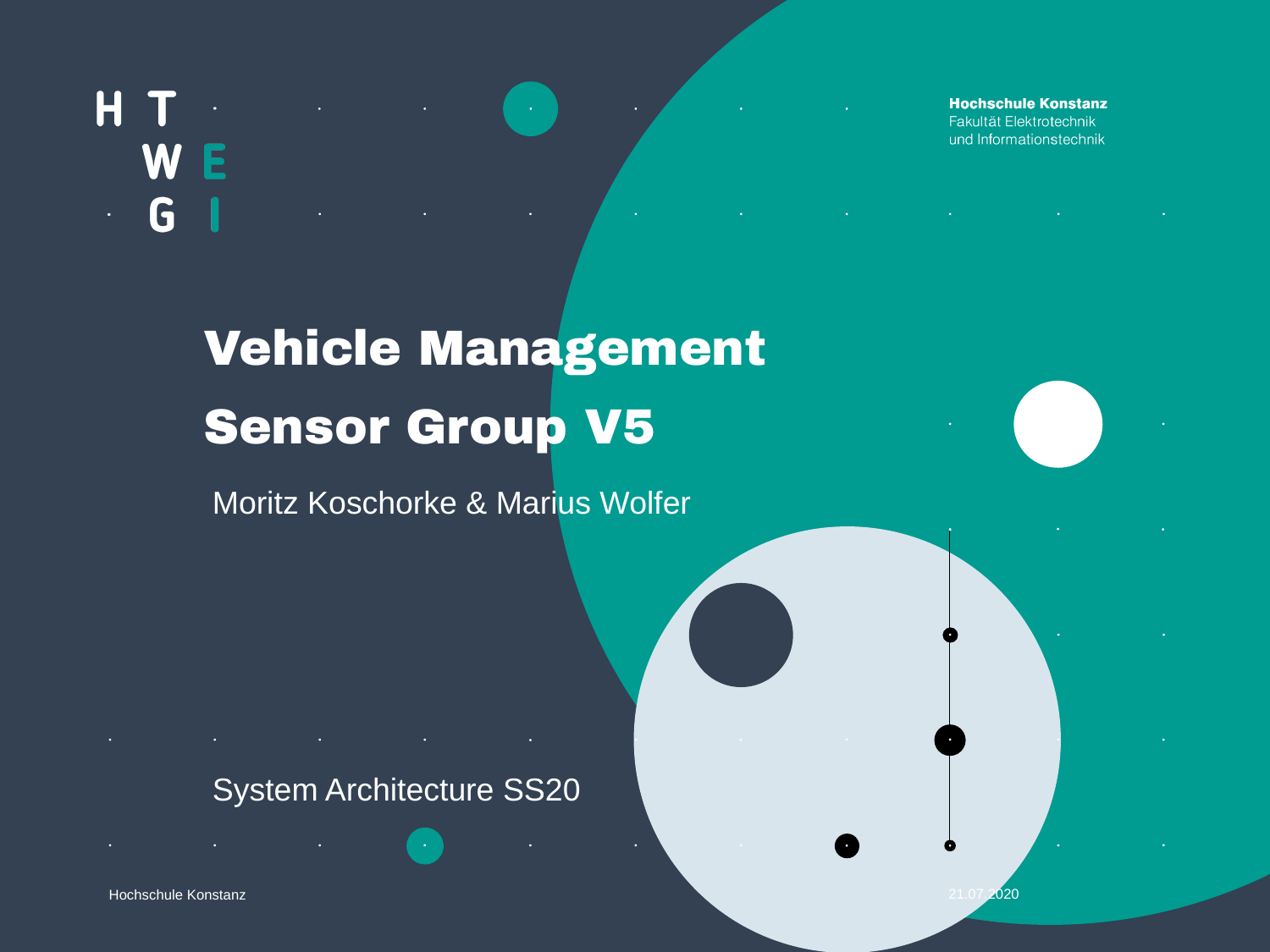

Vehicle Management
Sensor Group V5
Moritz Koschorke & Marius Wolfer
System Architecture SS20